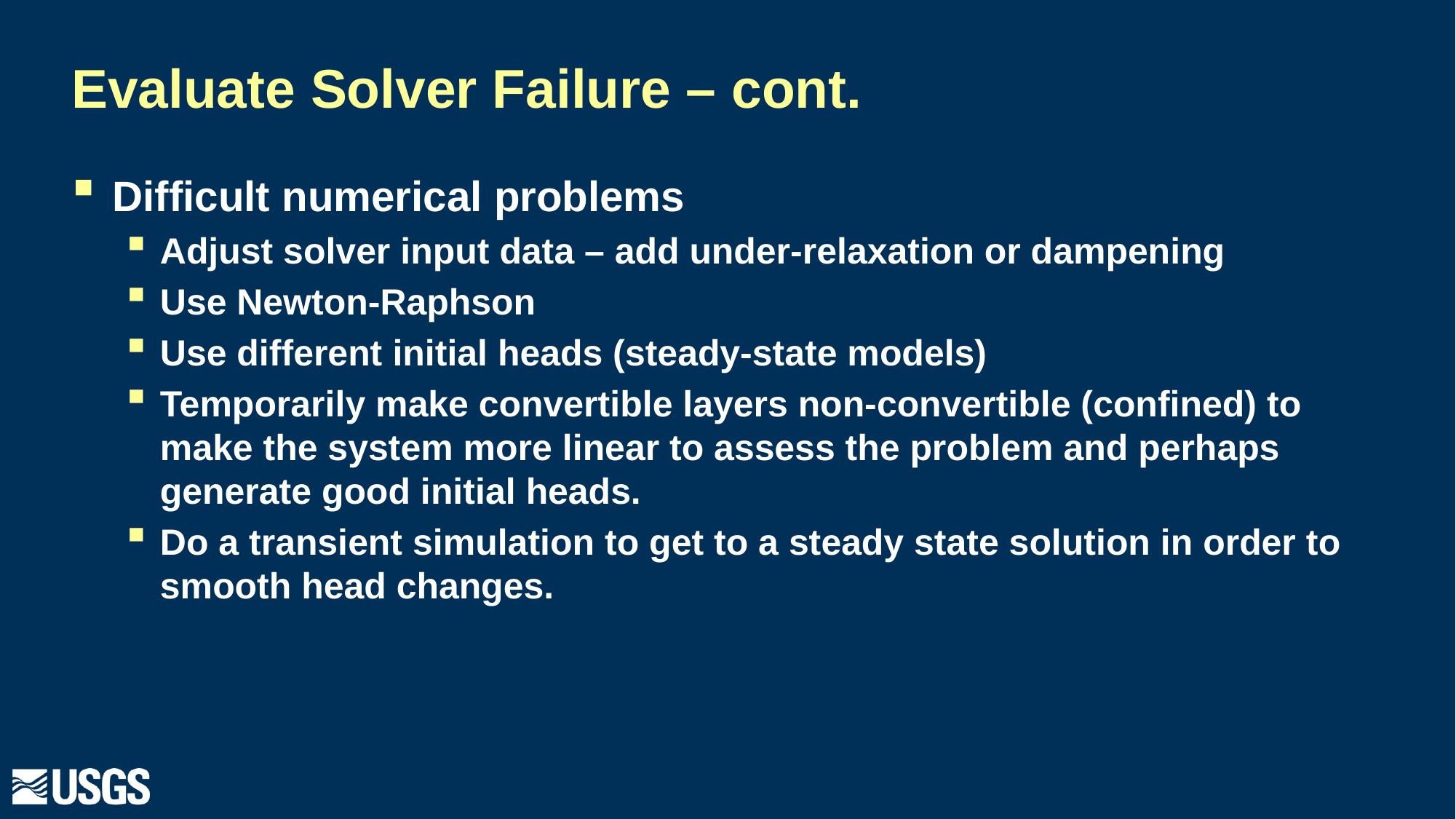

# Evaluate Solver Failure – cont.
Difficult numerical problems
Adjust solver input data – add under-relaxation or dampening
Use Newton-Raphson
Use different initial heads (steady-state models)
Temporarily make convertible layers non-convertible (confined) to make the system more linear to assess the problem and perhaps generate good initial heads.
Do a transient simulation to get to a steady state solution in order to smooth head changes.